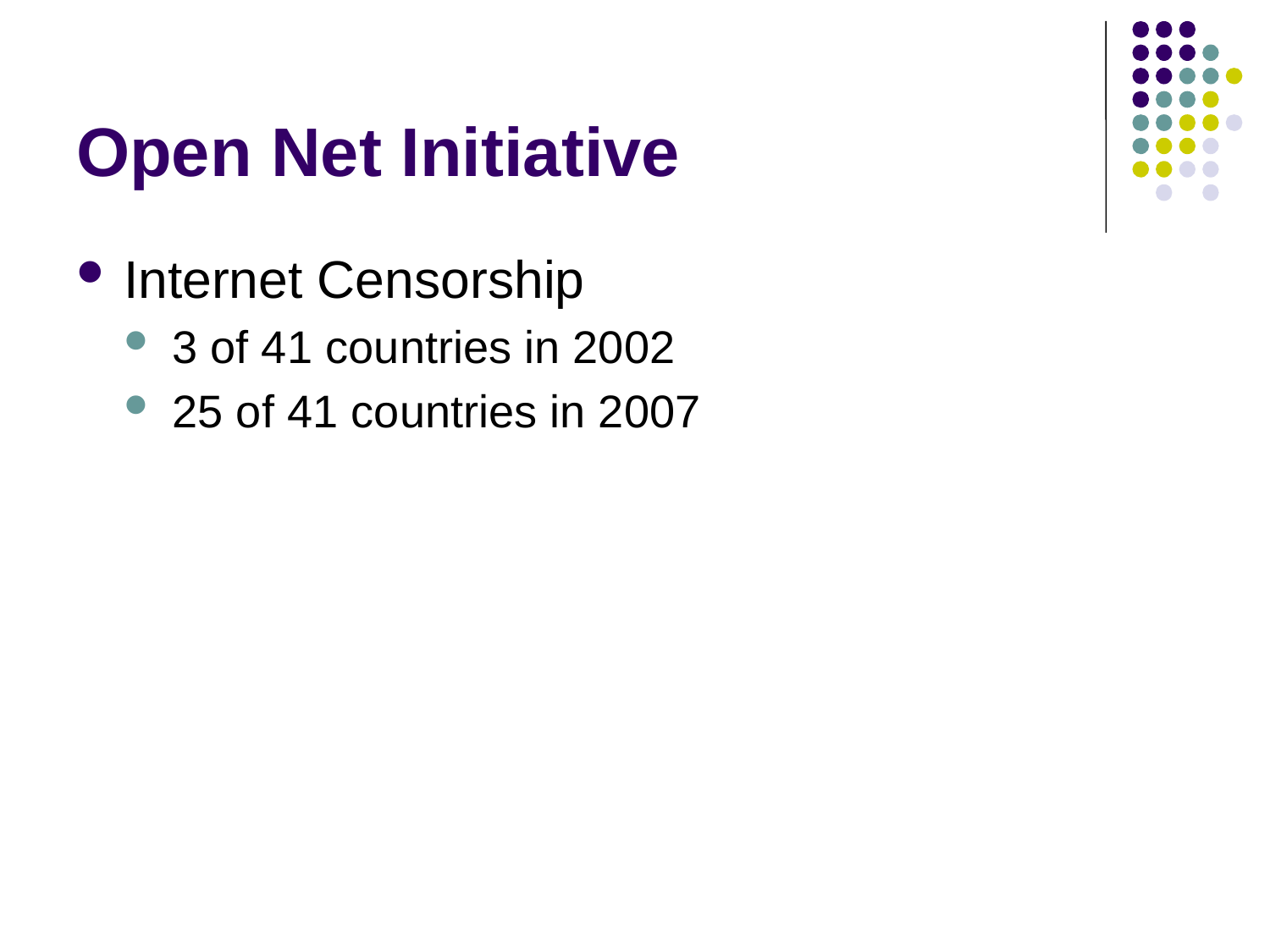

# Open Net Initiative
Internet Censorship
3 of 41 countries in 2002
25 of 41 countries in 2007